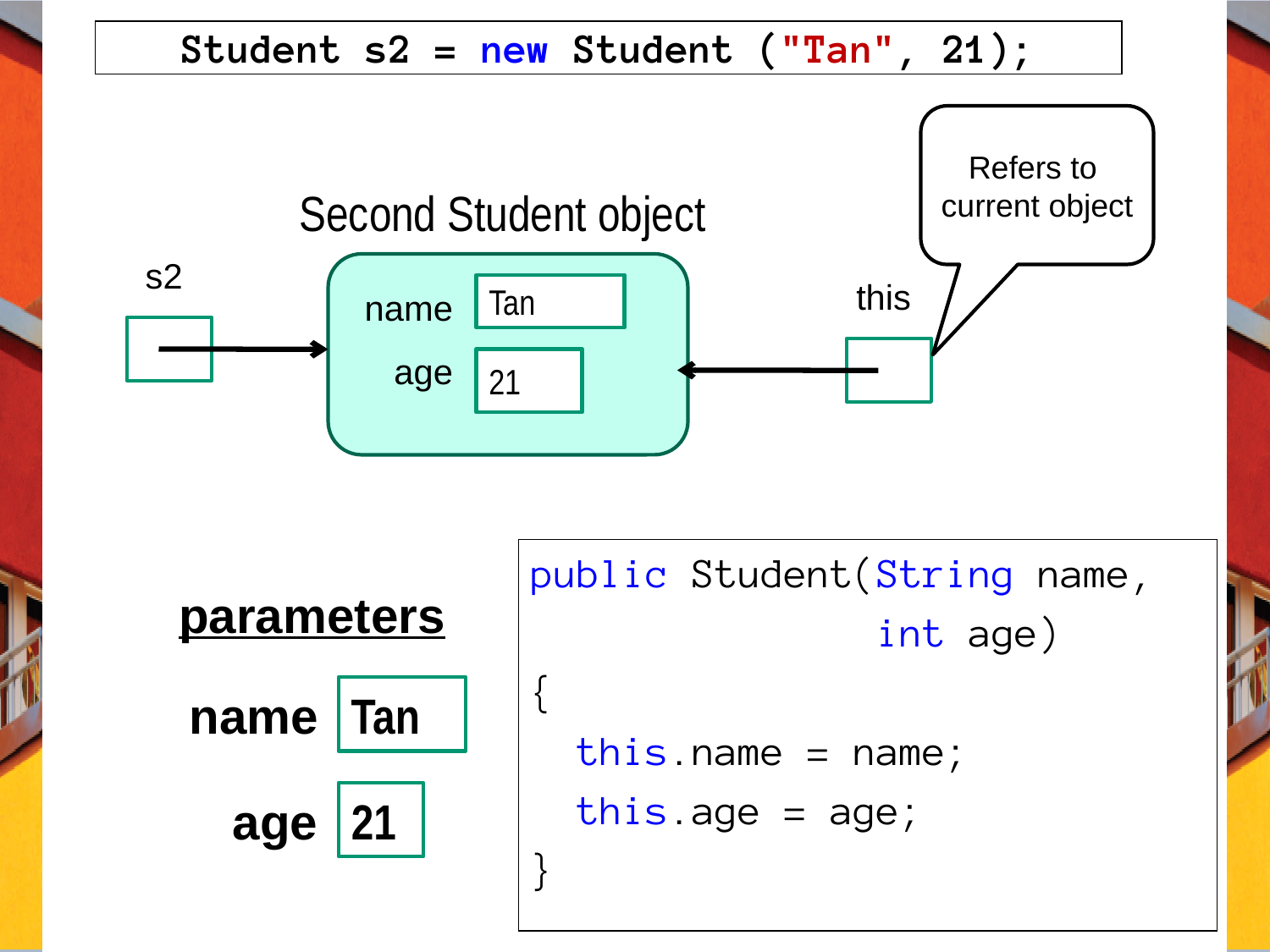

Student s2 = new Student ("Tan", 21);
Refers to  current object
Second Student object
s2

this
name
Tan

age

21
public Student(String name,
               int age)
{
  this.name = name;
  this.age = age;
}
parameters
name
Tan
age
21